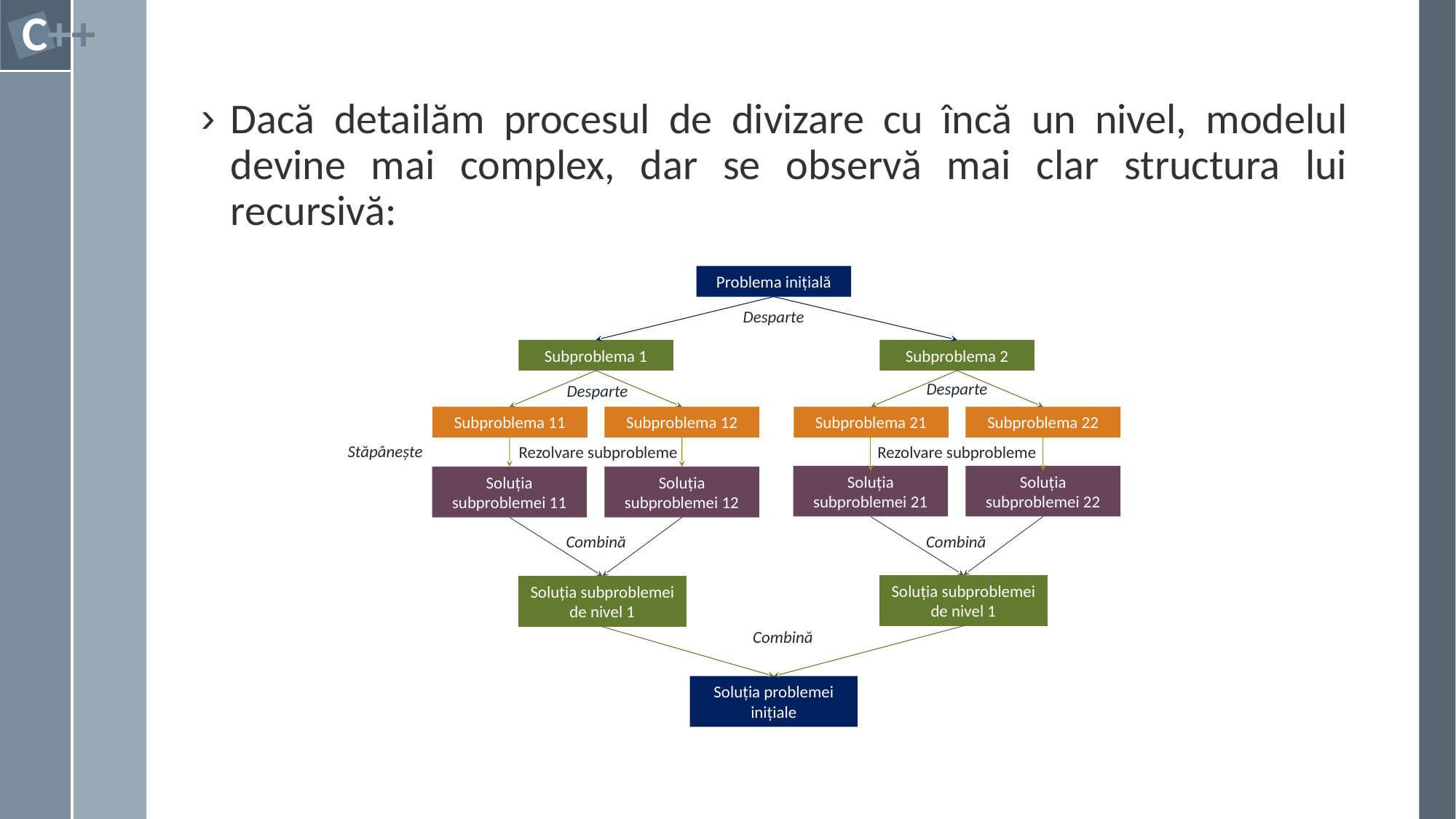

#
Dacă detailăm procesul de divizare cu încă un nivel, modelul devine mai complex, dar se observă mai clar structura lui recursivă:
Problema inițială
Desparte
Subproblema 1
Subproblema 2
Desparte
Desparte
Subproblema 11
Subproblema 12
Subproblema 21
Subproblema 22
Stăpânește
Rezolvare subprobleme
Rezolvare subprobleme
Soluția subproblemei 21
Soluția subproblemei 22
Soluția subproblemei 11
Soluția subproblemei 12
Combină
Combină
Soluția subproblemei de nivel 1
Soluția subproblemei de nivel 1
Combină
Soluția problemei inițiale